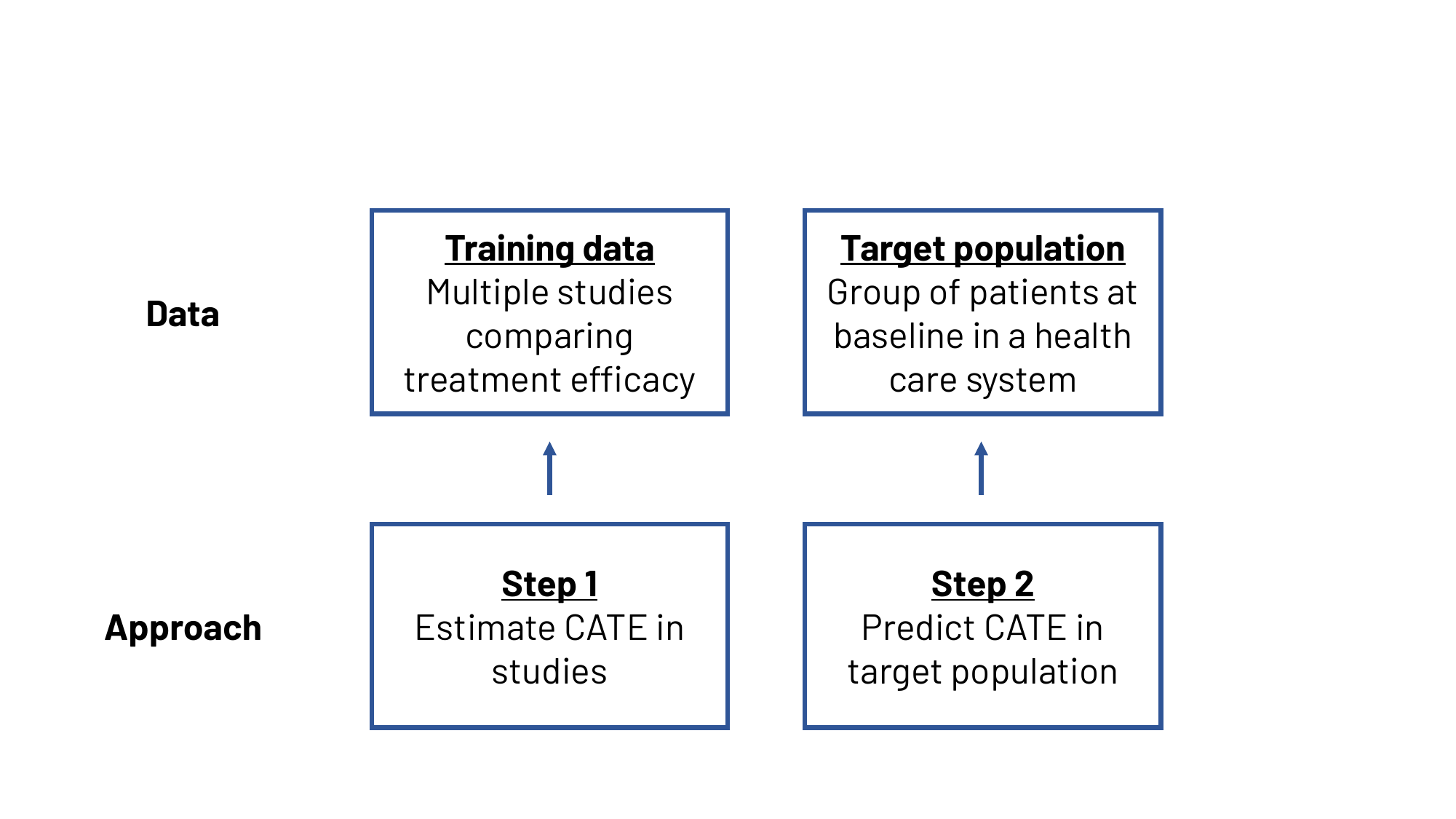

Training data
Multiple studies comparing treatment efficacy
Target population
Group of patients at baseline in a health care system
Data
Step 2
Predict CATE in target population
Step 1
Estimate CATE in studies
Approach